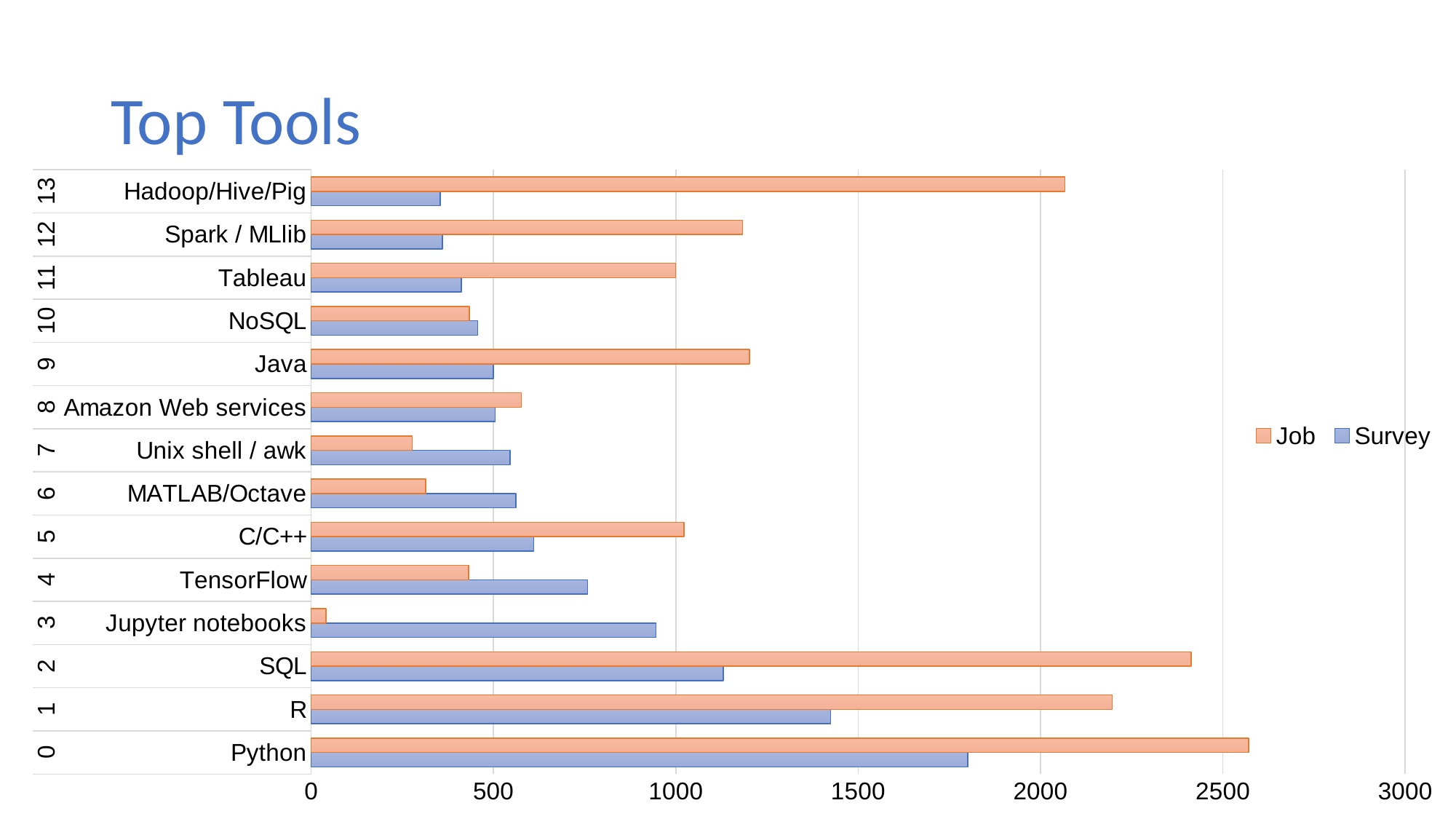

# Top Tools

### Chart

| Category |  |  |
|---|---|---|
| Python | 1800.0 | 2571.0 |
| R | 1424.0 | 2197.0 |
| SQL | 1130.0 | 2413.0 |
| Jupyter notebooks | 945.0 | 41.0 |
| TensorFlow | 758.0 | 432.0 |
| C/C++ | 610.0 | 1022.0 |
| MATLAB/Octave | 561.0 | 314.0 |
| Unix shell / awk | 545.0 | 277.0 |
| Amazon Web services | 505.0 | 576.0 |
| Java | 499.0 | 1202.0 |
| NoSQL | 457.0 | 434.0 |
| Tableau | 412.0 | 999.0 |
| Spark / MLlib | 360.0 | 1183.0 |
| Hadoop/Hive/Pig | 354.0 | 2067.0 |